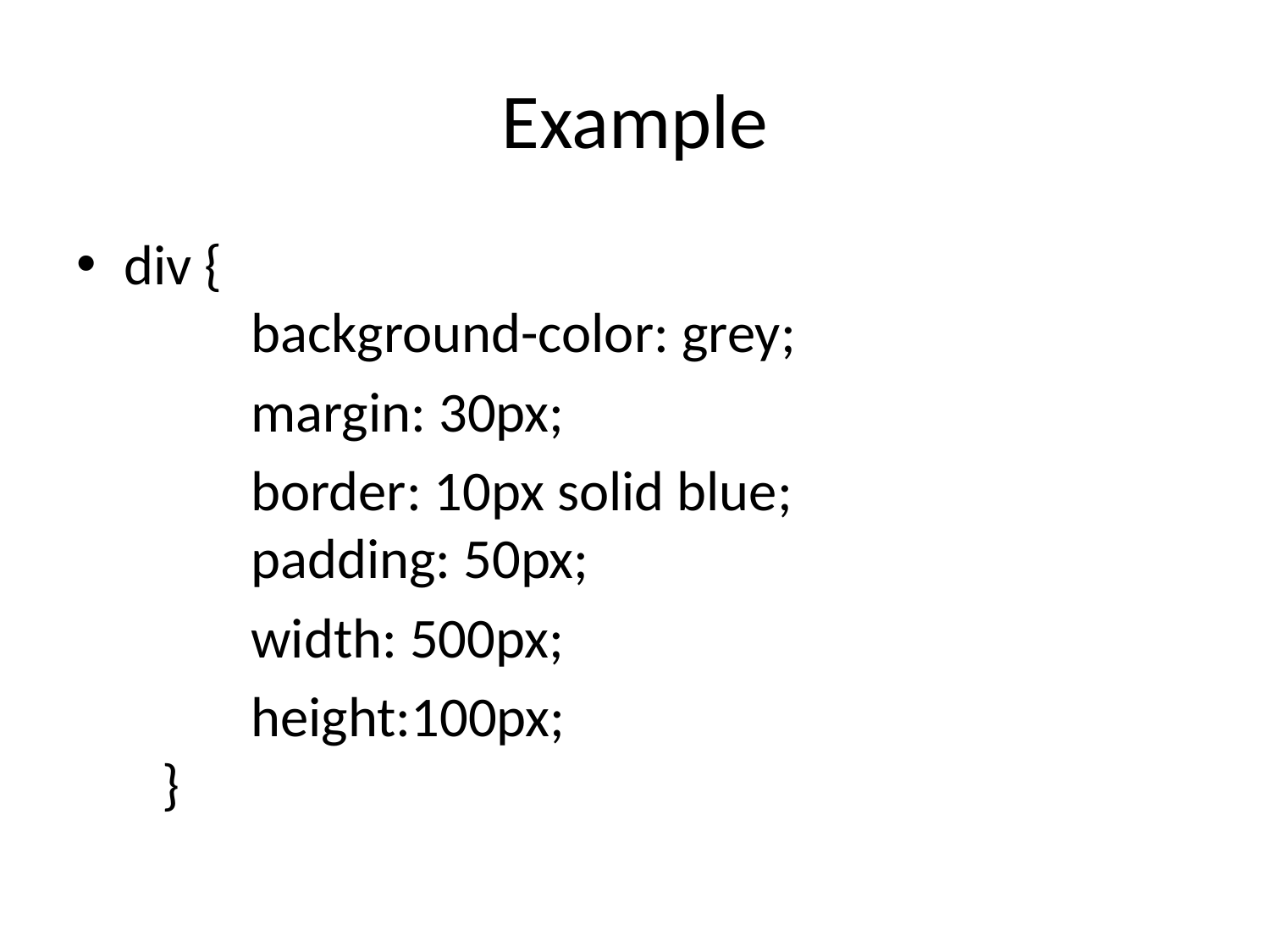

# Example
div {
 	background-color: grey;
 	  	margin: 30px;
		border: 10px solid blue;
	padding: 50px;
		width: 500px;
		height:100px;
   }